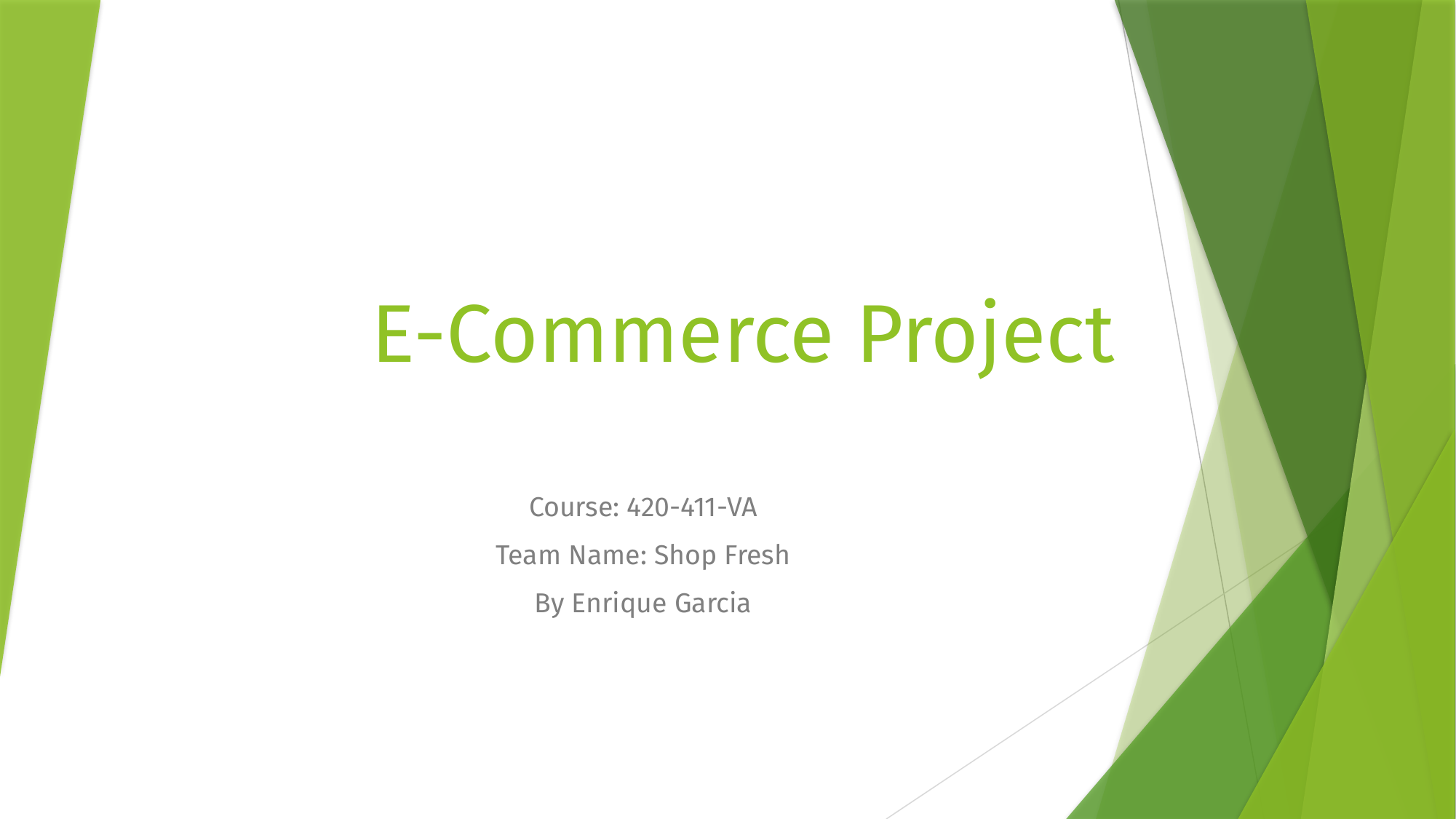

# E-Commerce Project
Course: 420-411-VA
Team Name: Shop Fresh
By Enrique Garcia